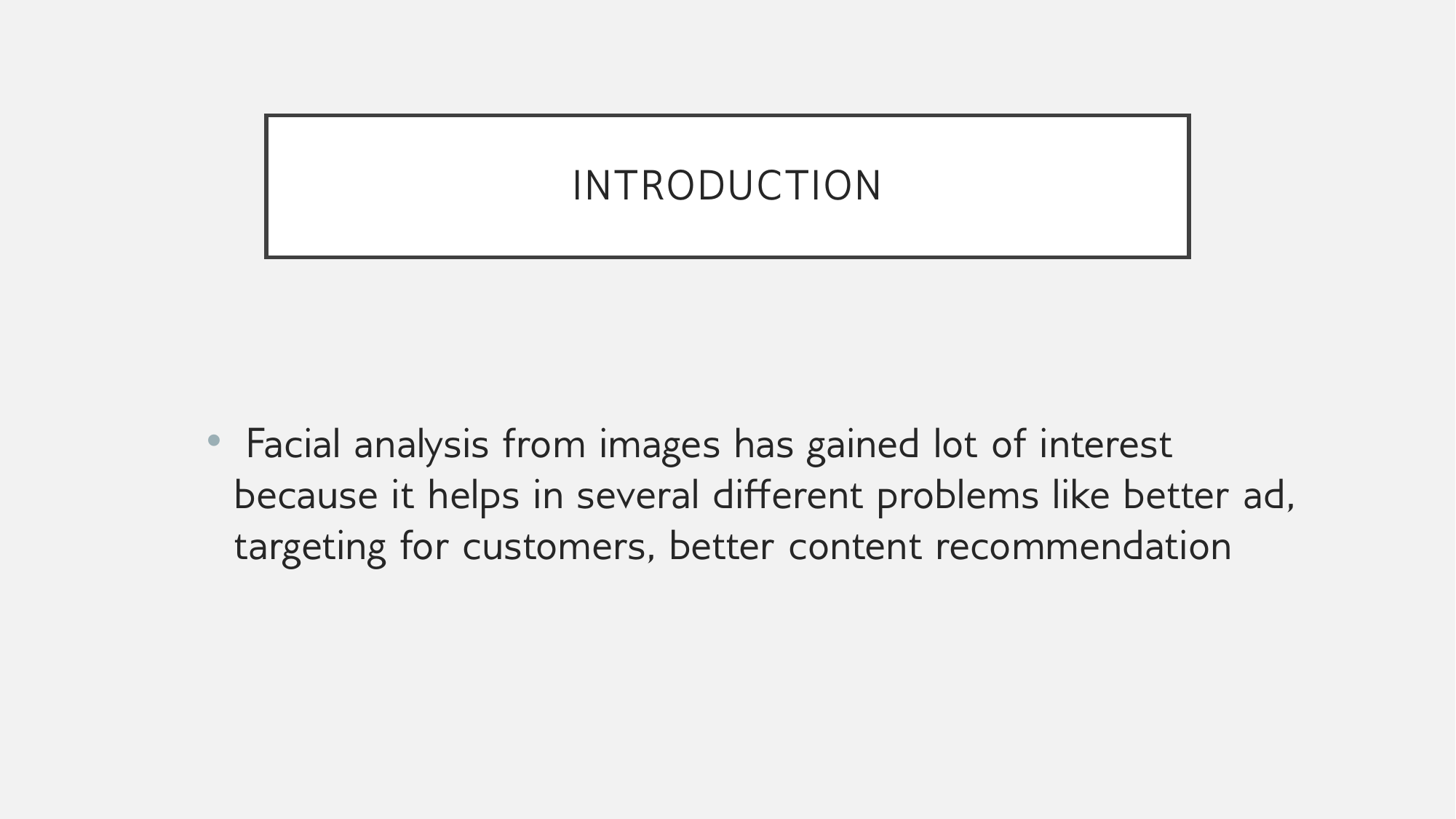

# INTRODUCTION
 Facial analysis from images has gained lot of interest because it helps in several different problems like better ad, targeting for customers, better content recommendation